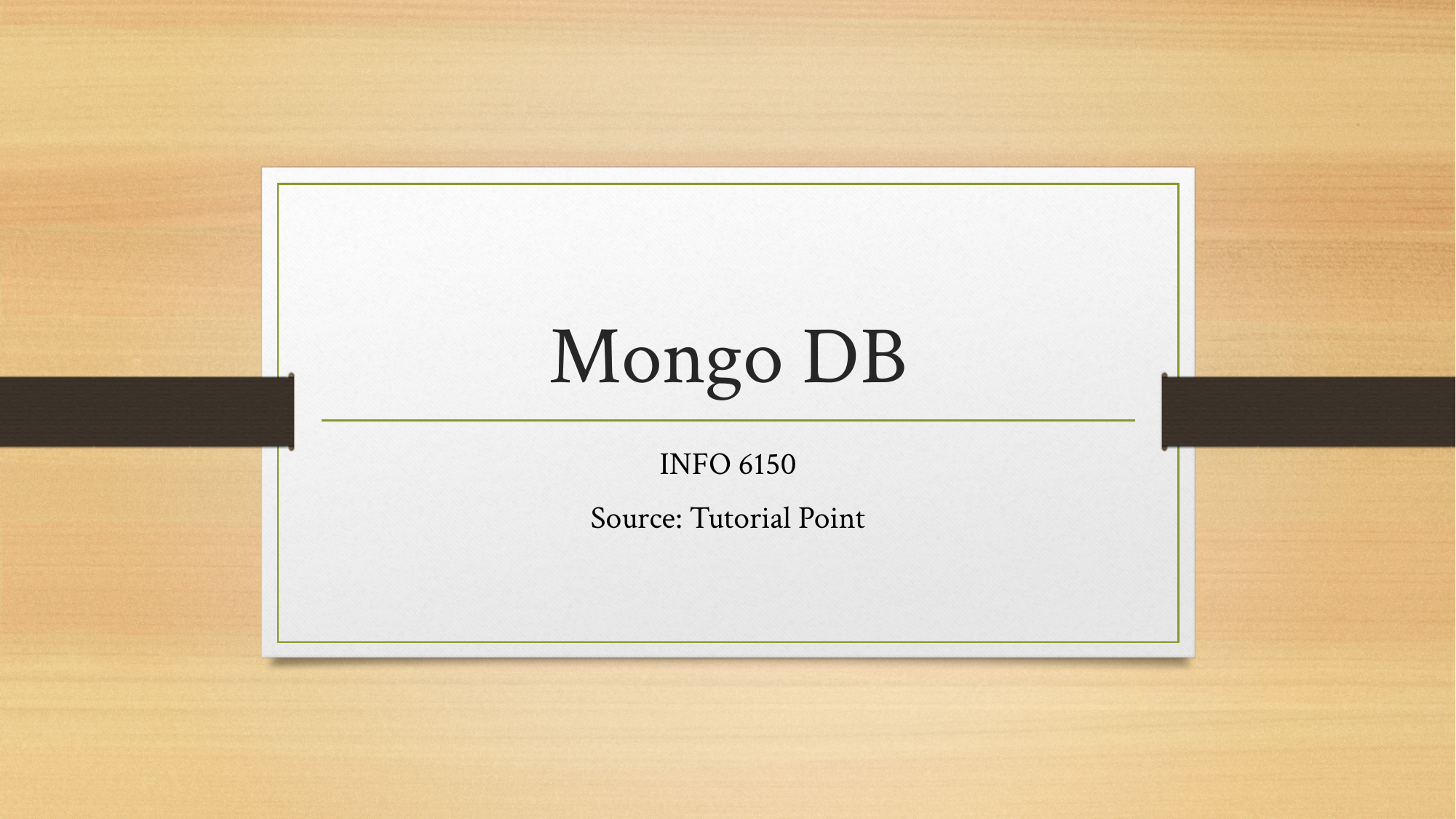

# Mongo DB
INFO 6150
Source: Tutorial Point